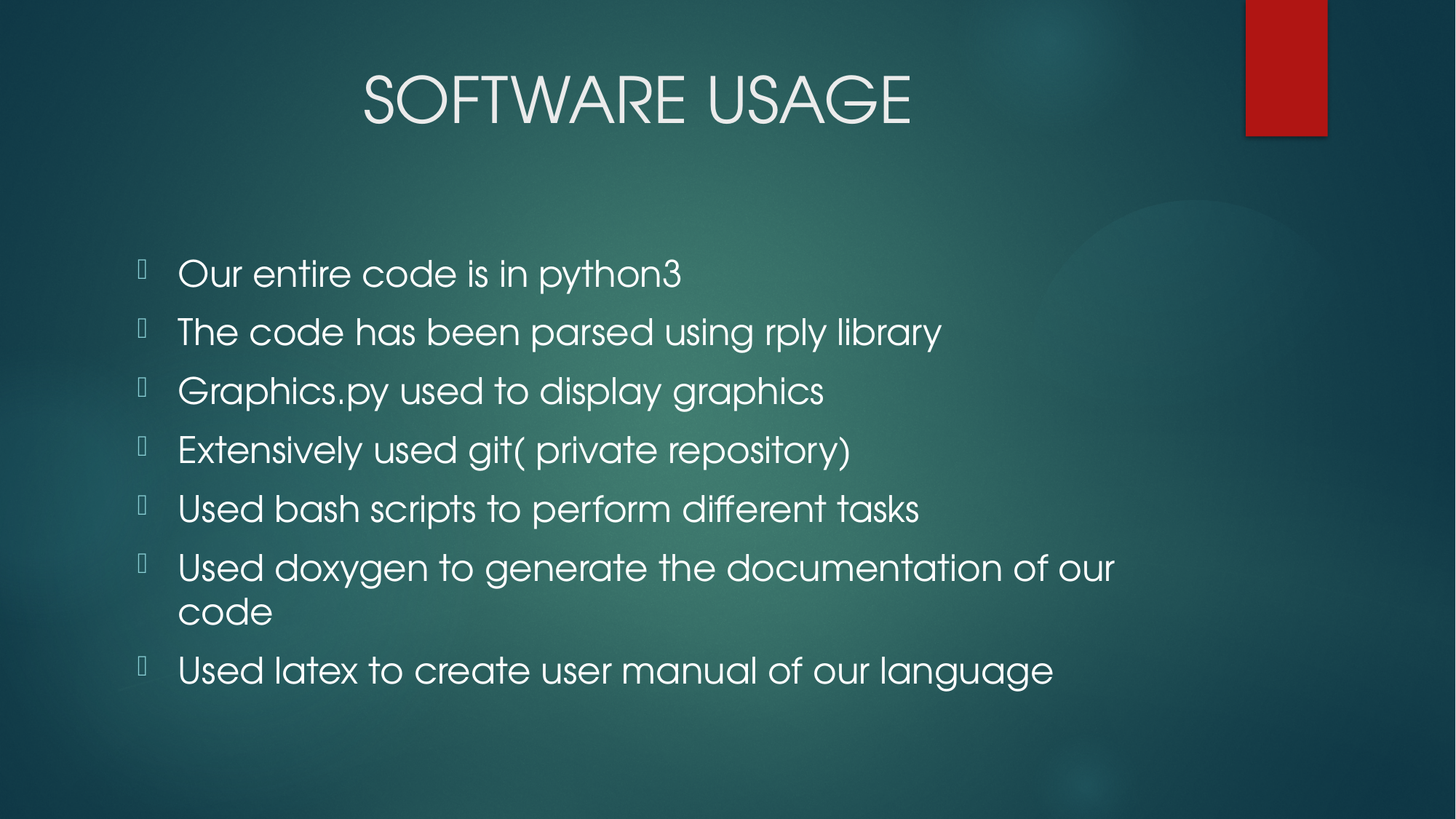

# SOFTWARE USAGE
Our entire code is in python3
The code has been parsed using rply library
Graphics.py used to display graphics
Extensively used git( private repository)
Used bash scripts to perform different tasks
Used doxygen to generate the documentation of our code
Used latex to create user manual of our language